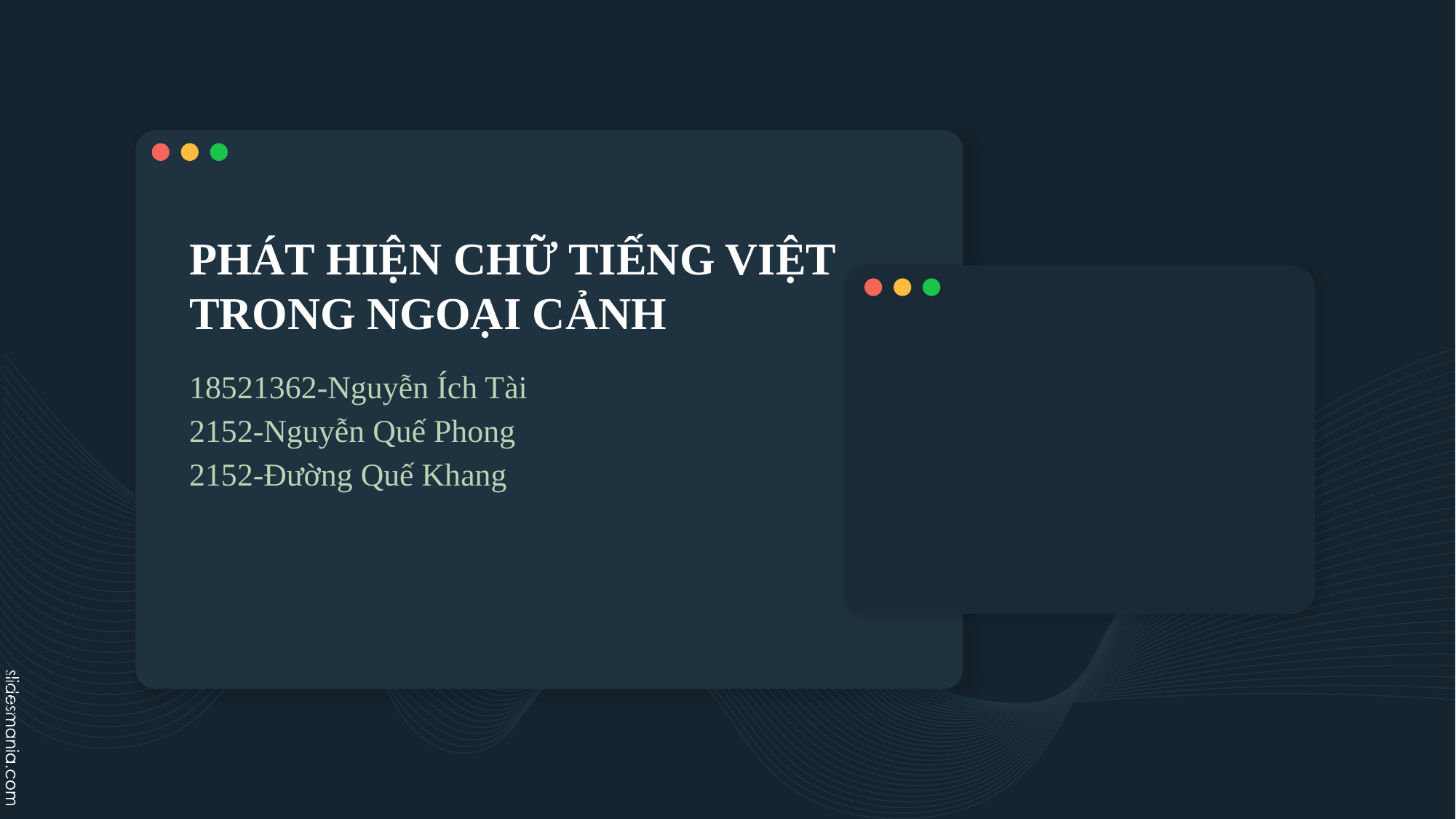

# PHÁT HIỆN CHỮ TIẾNG VIỆT TRONG NGOẠI CẢNH
18521362-Nguyễn Ích Tài
2152-Nguyễn Quế Phong
2152-Đường Quế Khang